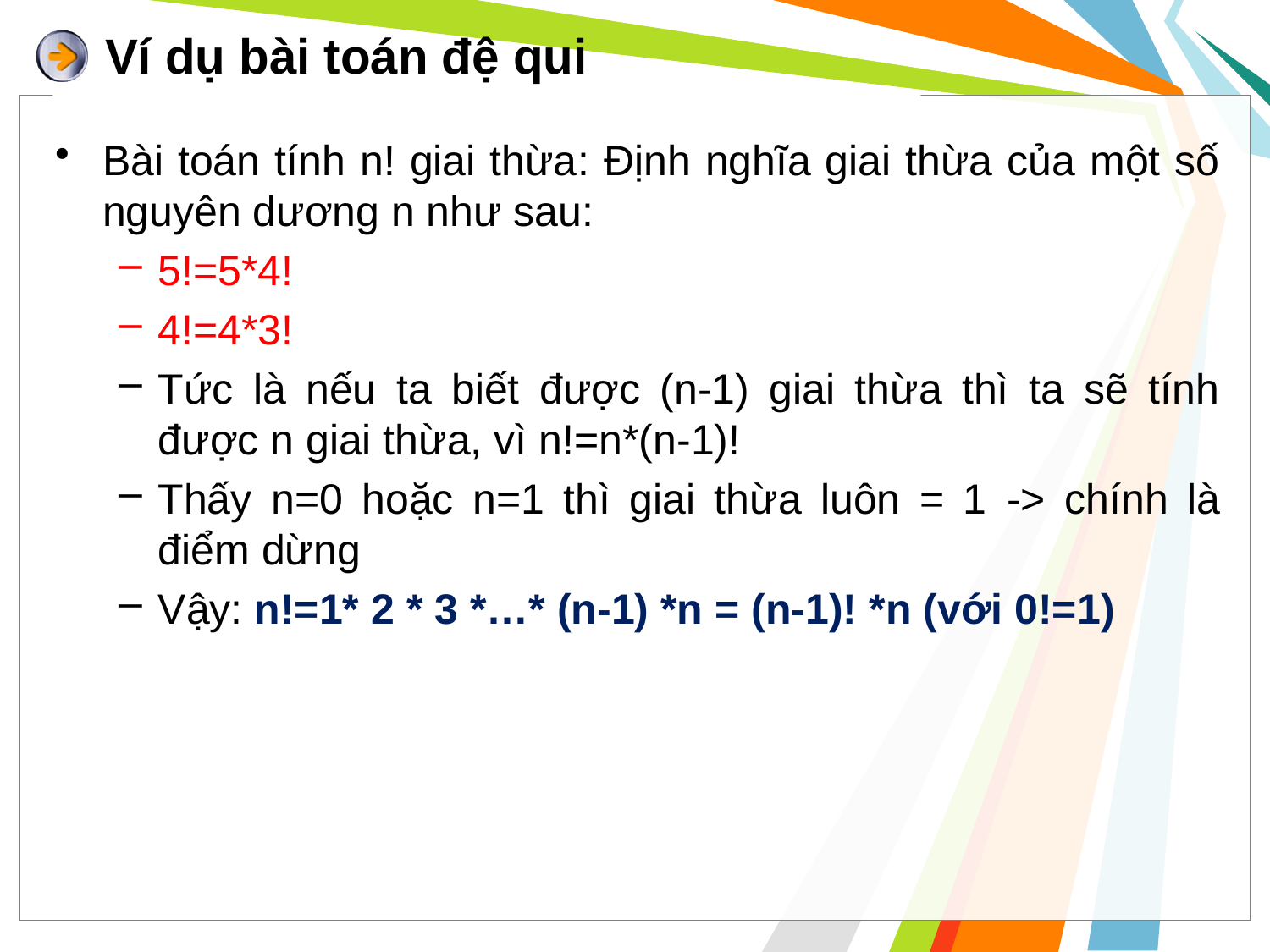

# Ví dụ bài toán đệ qui
Bài toán tính n! giai thừa: Định nghĩa giai thừa của một số nguyên dương n như sau:
5!=5*4!
4!=4*3!
Tức là nếu ta biết được (n-1) giai thừa thì ta sẽ tính được n giai thừa, vì n!=n*(n-1)!
Thấy n=0 hoặc n=1 thì giai thừa luôn = 1 -> chính là điểm dừng
Vậy: n!=1* 2 * 3 *…* (n-1) *n = (n-1)! *n (với 0!=1)